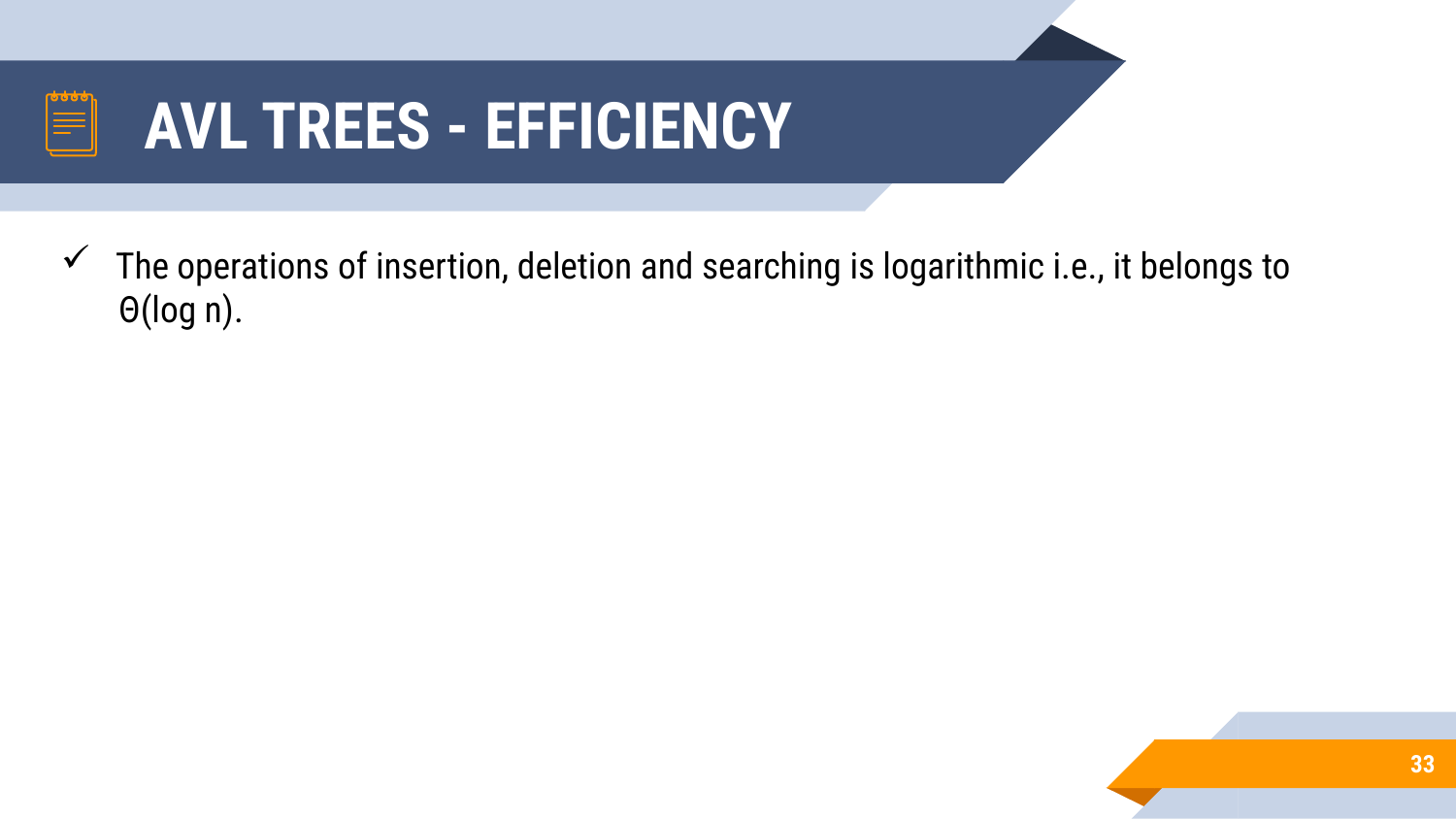

# AVL TREES - EFFICIENCY

The operations of insertion, deletion and searching is logarithmic i.e., it belongs to
       Θ(log n).

33